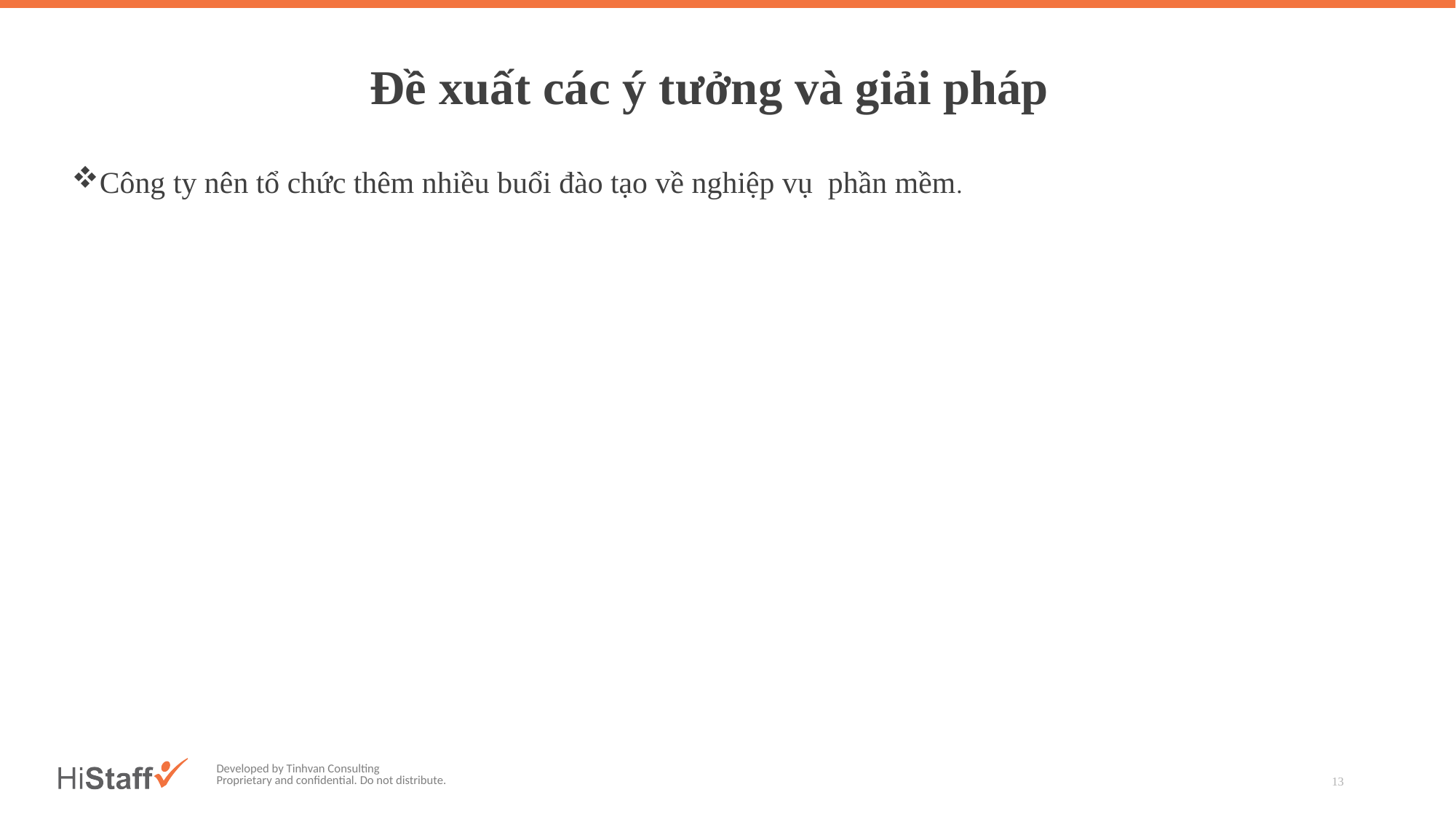

Đề xuất các ý tưởng và giải pháp
Công ty nên tổ chức thêm nhiều buổi đào tạo về nghiệp vụ  phần mềm.

13